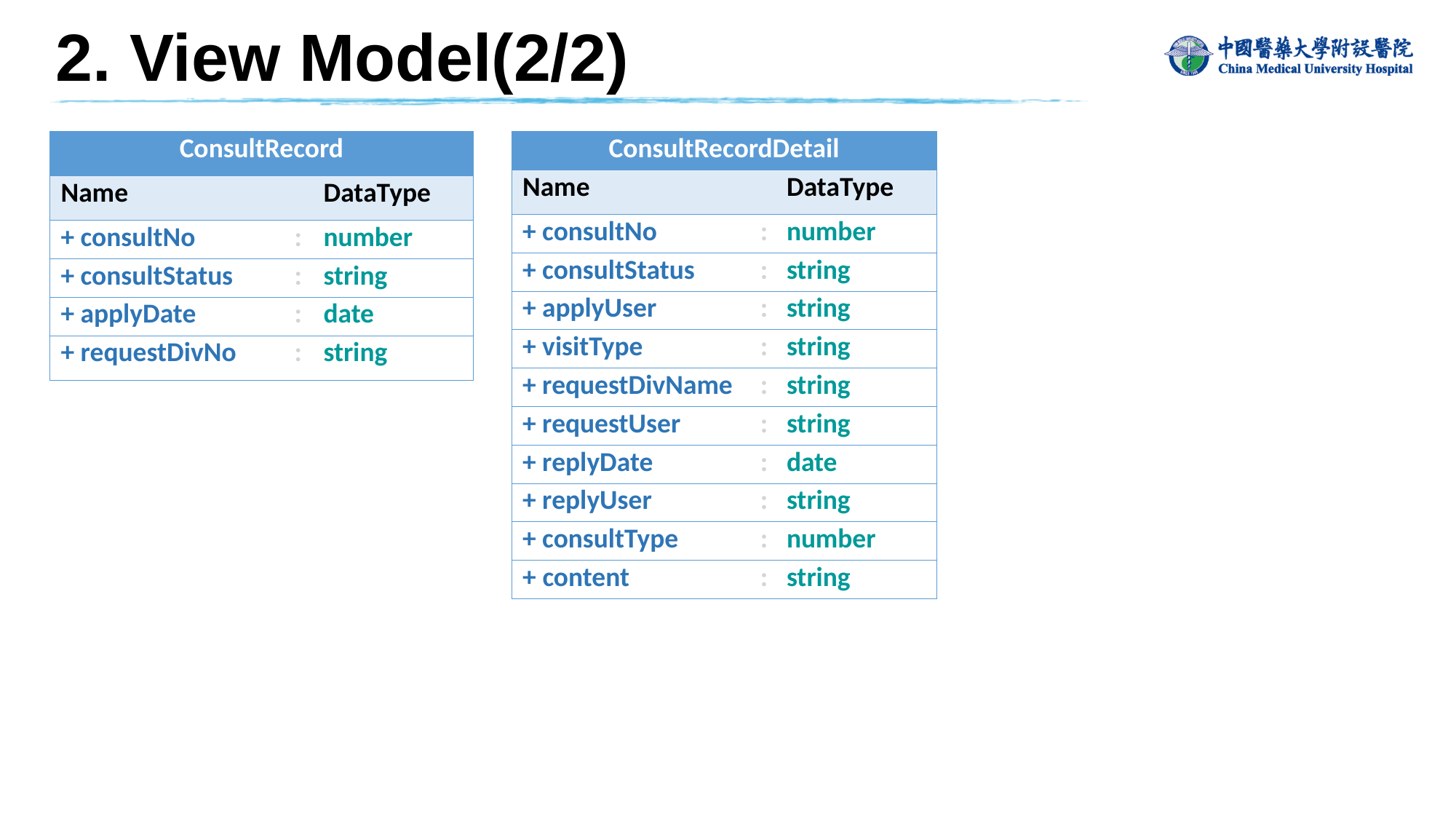

2. View Model(2/2)
| ConsultRecord |  |  |
| --- | --- | --- |
| Name |  | DataType |
| + consultNo | : | number |
| + consultStatus | : | string |
| + applyDate | : | date |
| + requestDivNo | : | string |
| ConsultRecordDetail |  |  |
| --- | --- | --- |
| Name |  | DataType |
| + consultNo | : | number |
| + consultStatus | : | string |
| + applyUser | : | string |
| + visitType | : | string |
| + requestDivName | : | string |
| + requestUser | : | string |
| + replyDate | : | date |
| + replyUser | : | string |
| + consultType | : | number |
| + content | : | string |